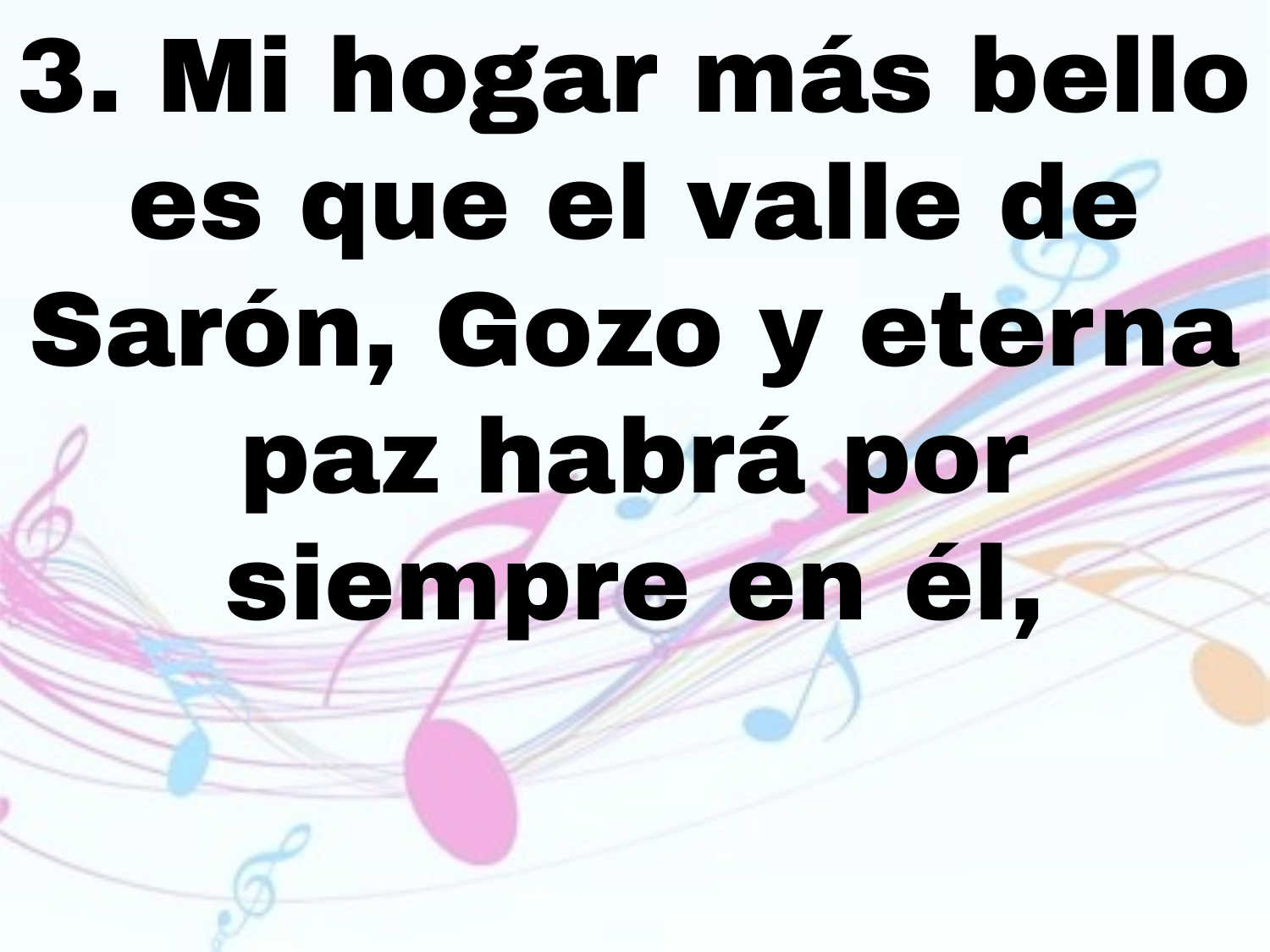

3. Mi hogar más bello es que el valle de Sarón, Gozo y eterna paz habrá por siempre en él,